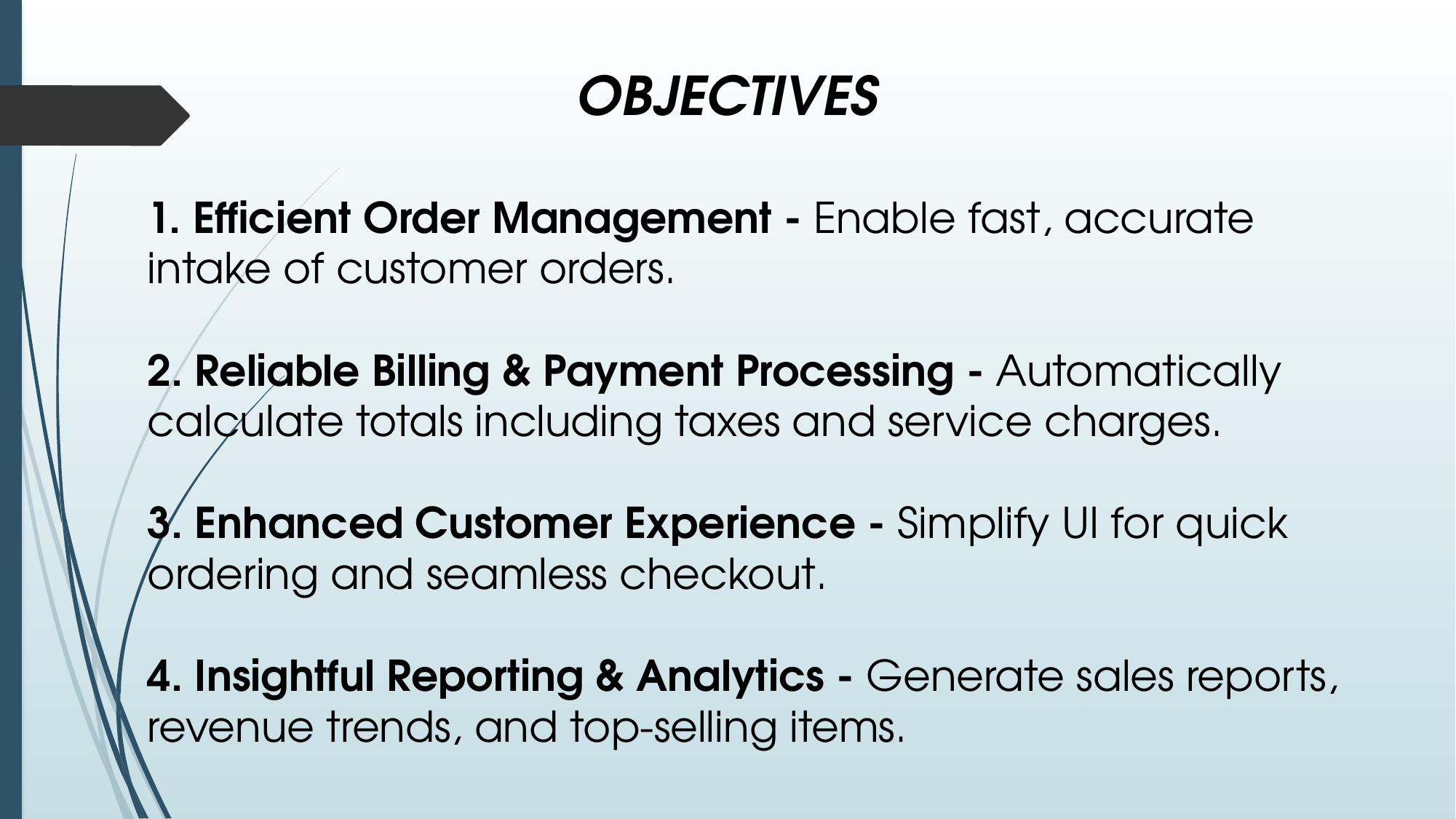

# OBJECTIVES
1. Efficient Order Management - Enable fast, accurate intake of customer orders.

2. Reliable Billing & Payment Processing - Automatically calculate totals including taxes and service charges.

3. Enhanced Customer Experience - Simplify UI for quick ordering and seamless checkout.

4. Insightful Reporting & Analytics - Generate sales reports, revenue trends, and top-selling items.